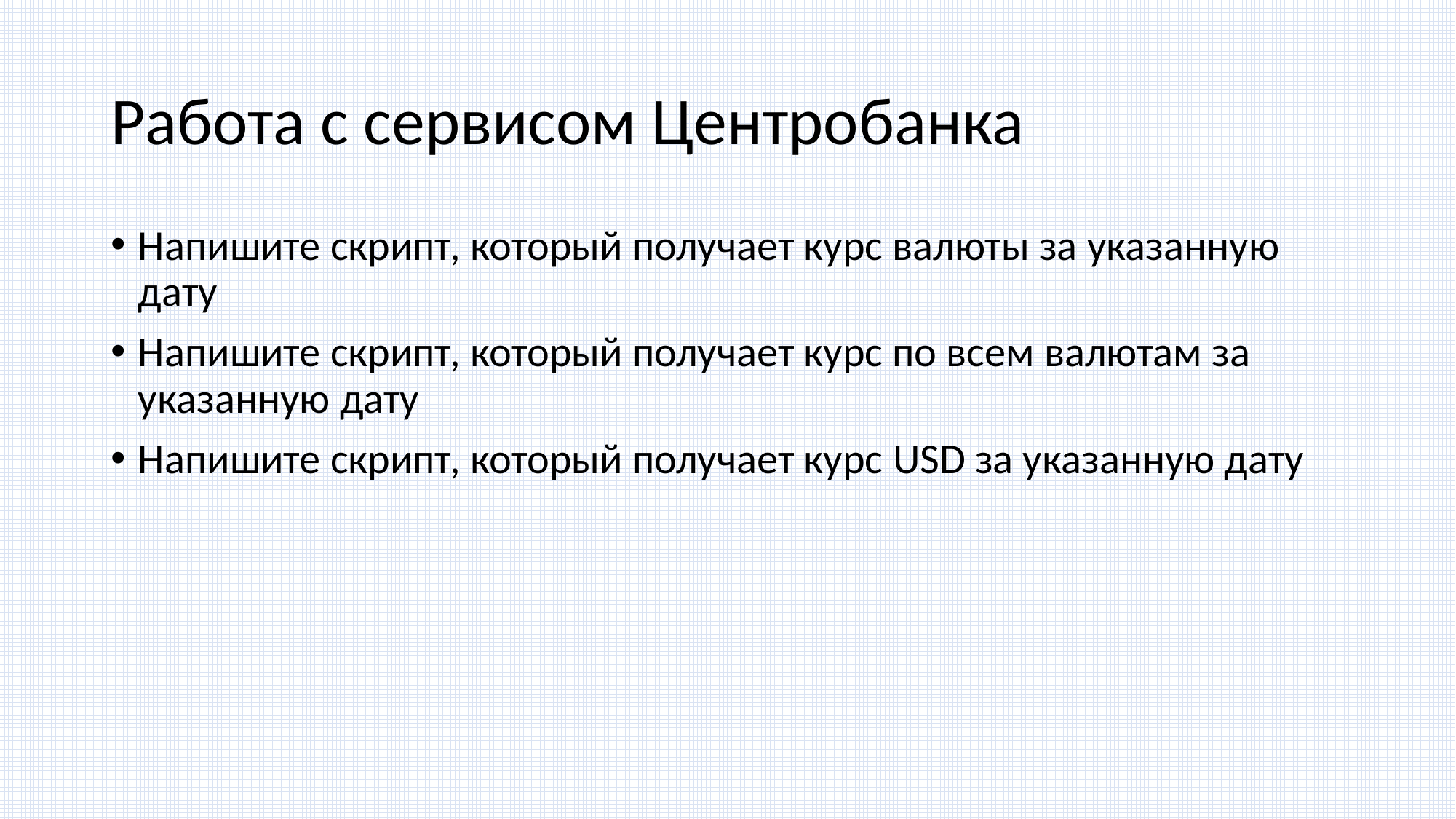

# Работа с сервисом Центробанка
Напишите скрипт, который получает курс валюты за указанную дату
Напишите скрипт, который получает курс по всем валютам за указанную дату
Напишите скрипт, который получает курс USD за указанную дату